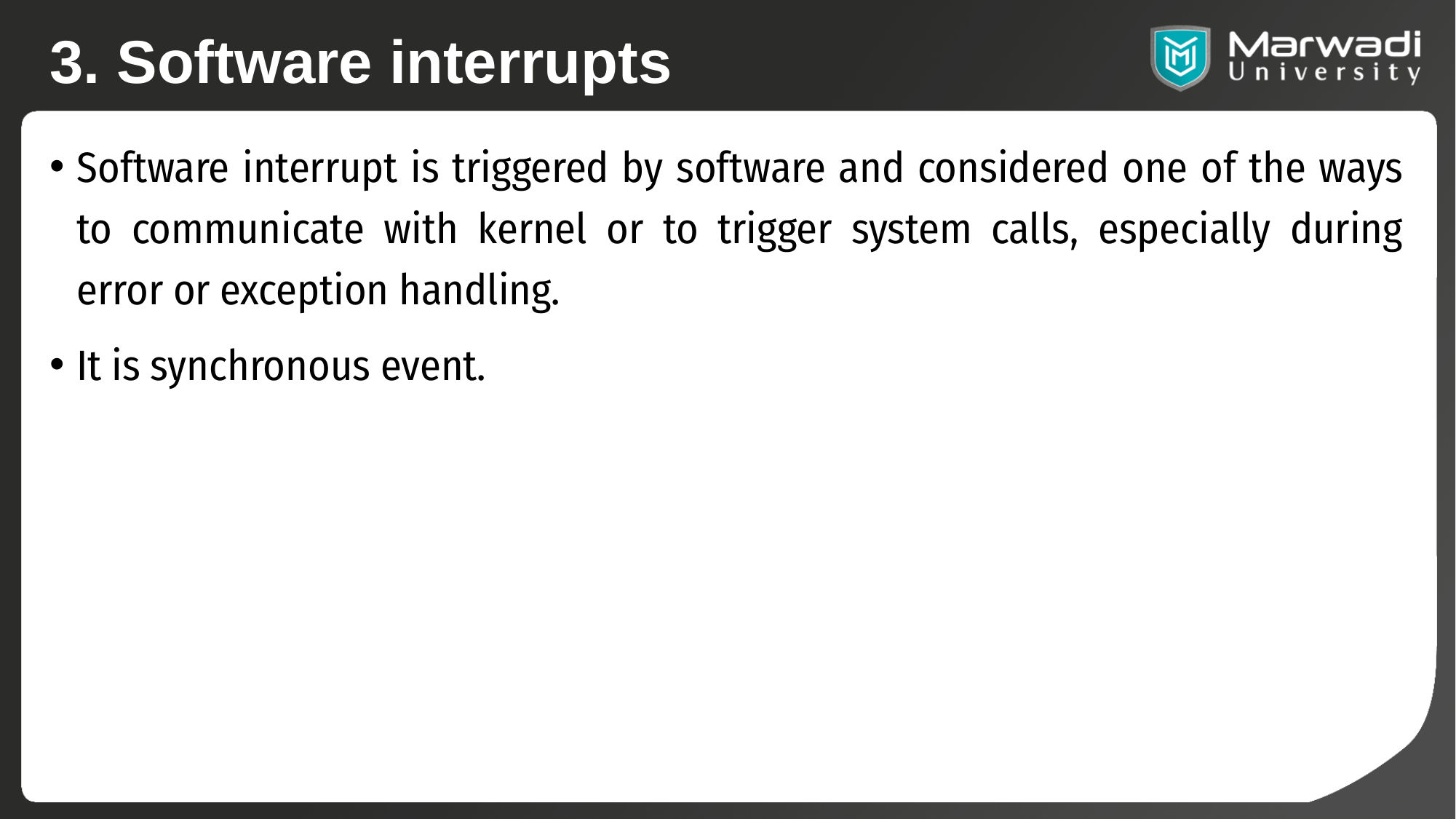

# 3. Software interrupts
Software interrupt is triggered by software and considered one of the ways to communicate with kernel or to trigger system calls, especially during error or exception handling.
It is synchronous event.